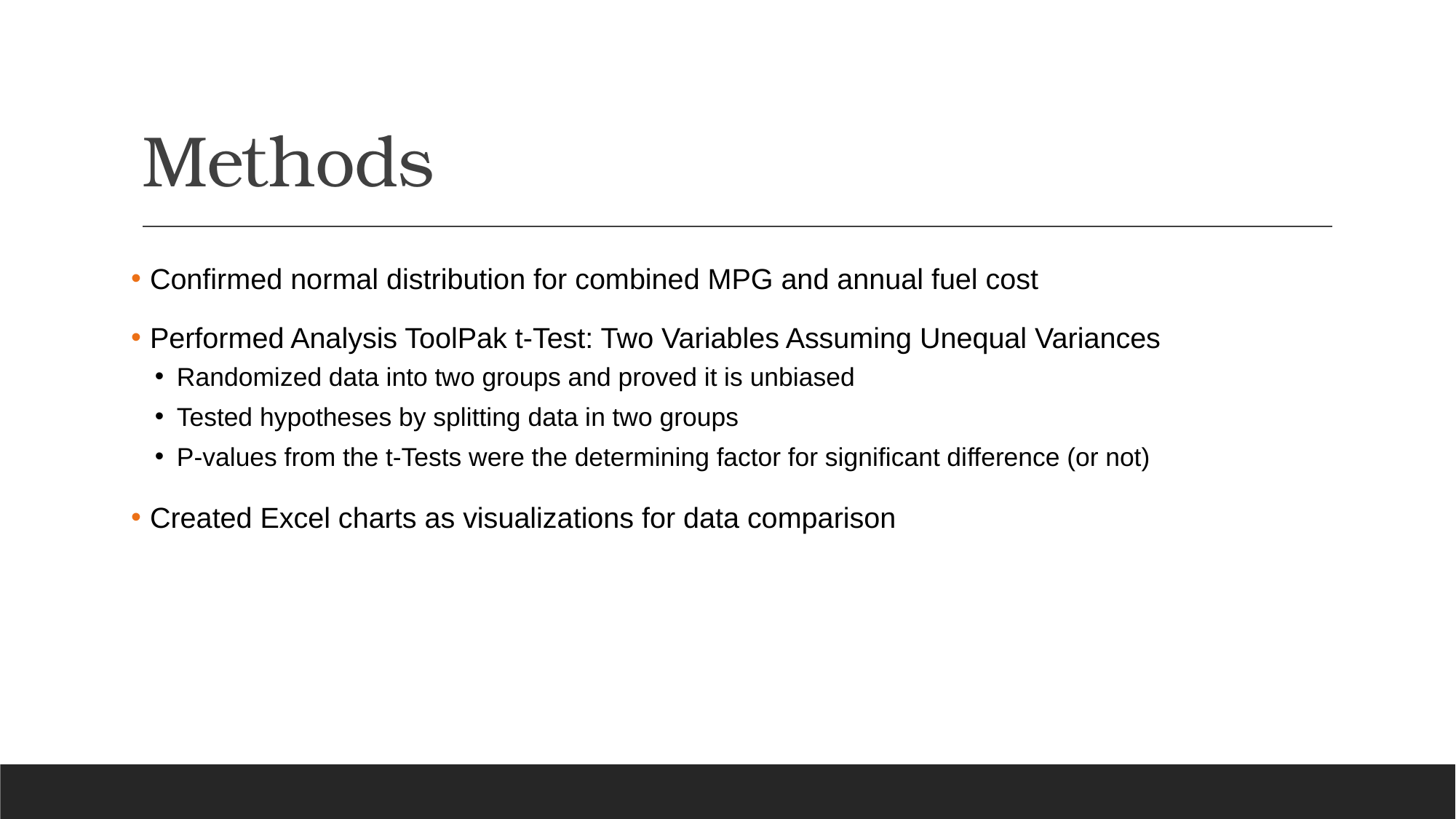

# Methods
 Confirmed normal distribution for combined MPG and annual fuel cost
 Performed Analysis ToolPak t-Test: Two Variables Assuming Unequal Variances
Randomized data into two groups and proved it is unbiased
Tested hypotheses by splitting data in two groups
P-values from the t-Tests were the determining factor for significant difference (or not)
 Created Excel charts as visualizations for data comparison